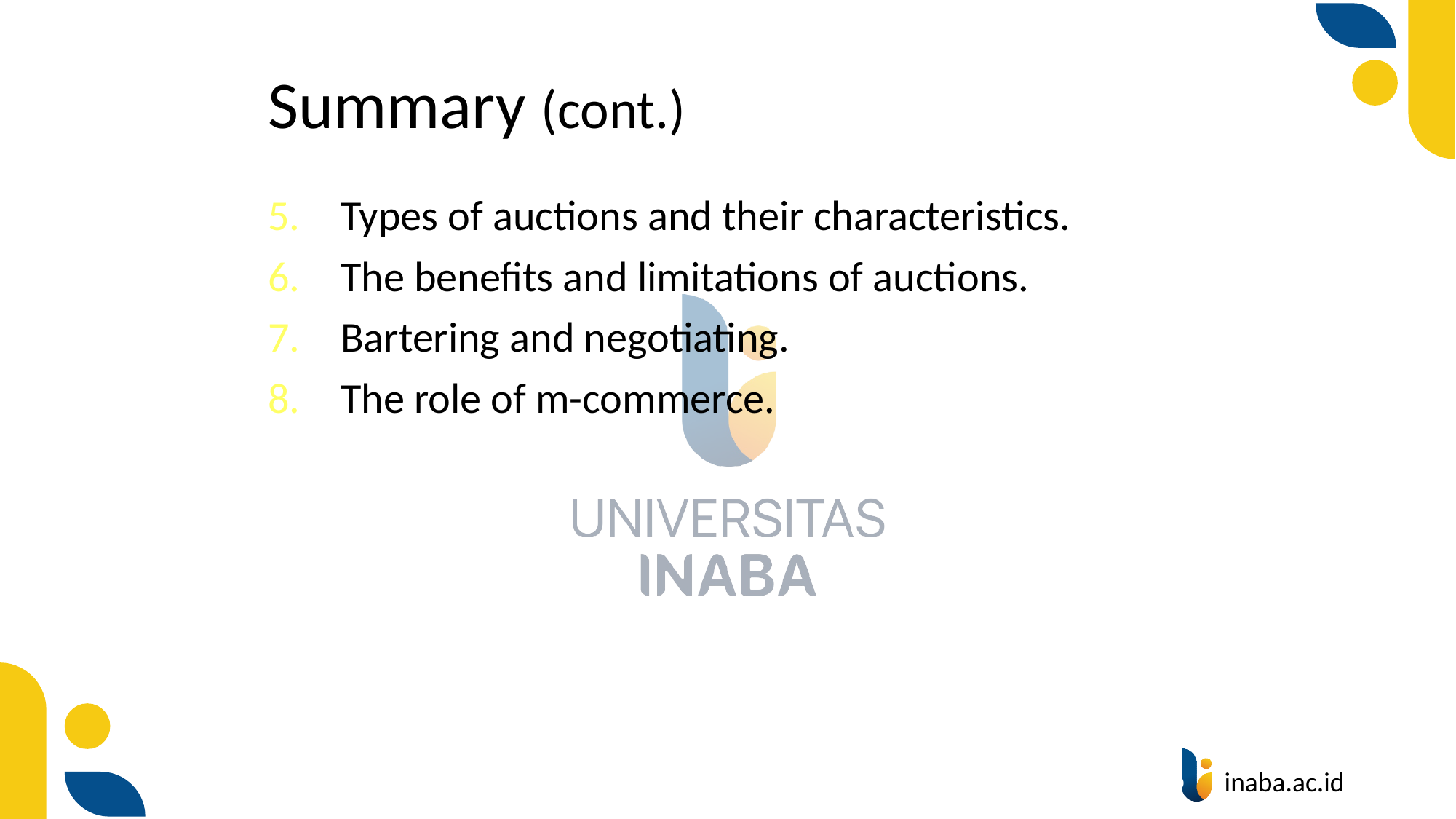

# Summary (cont.)
Types of auctions and their characteristics.
The benefits and limitations of auctions.
Bartering and negotiating.
The role of m-commerce.
90
© Prentice Hall 2020